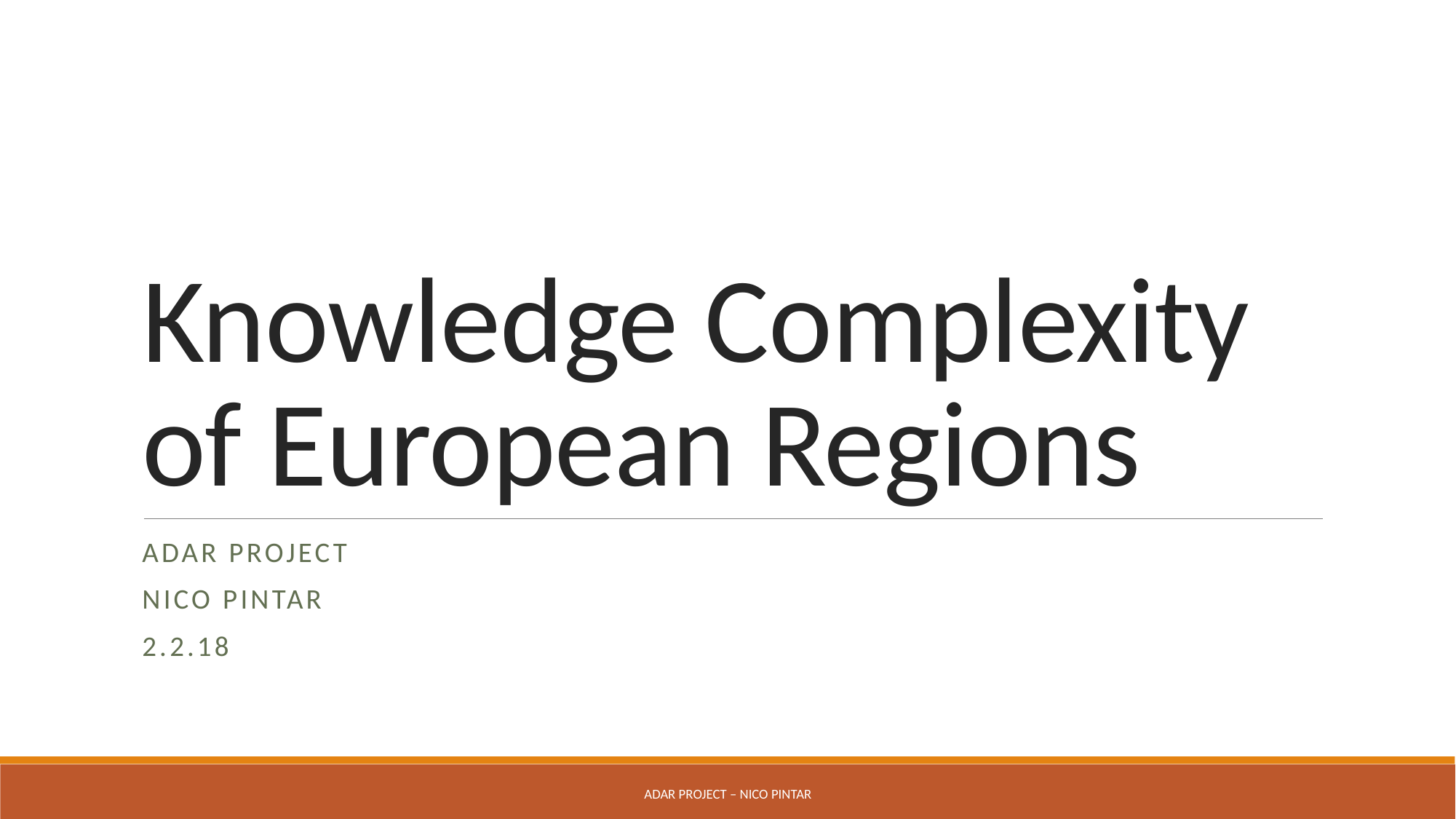

# Knowledge Complexity of European Regions
ADAR Project
Nico Pintar
2.2.18
ADAR Project – Nico Pintar